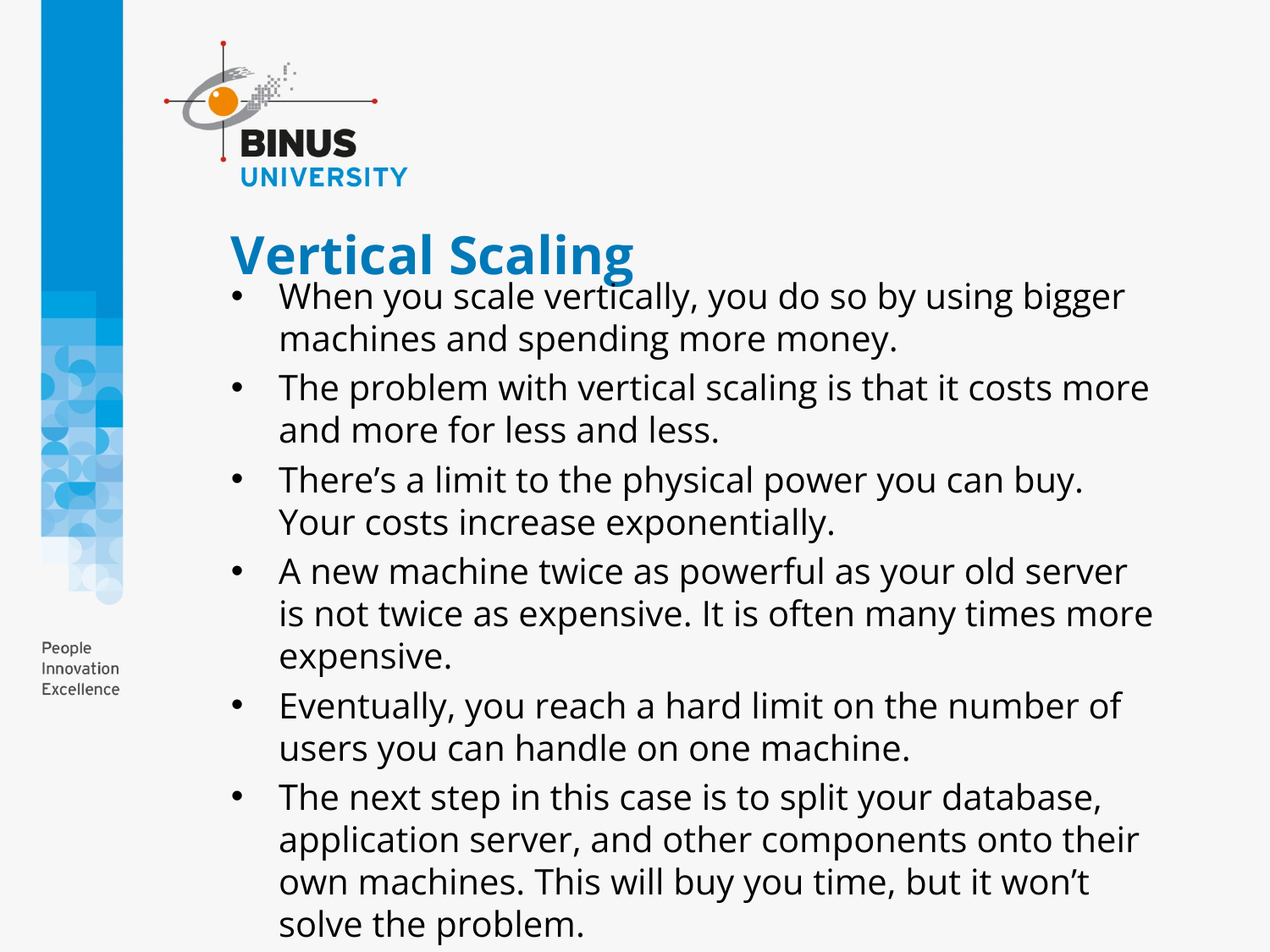

# Vertical Scaling
When you scale vertically, you do so by using bigger machines and spending more money.
The problem with vertical scaling is that it costs more and more for less and less.
There’s a limit to the physical power you can buy. Your costs increase exponentially.
A new machine twice as powerful as your old server is not twice as expensive. It is often many times more expensive.
Eventually, you reach a hard limit on the number of users you can handle on one machine.
The next step in this case is to split your database, application server, and other components onto their own machines. This will buy you time, but it won’t solve the problem.